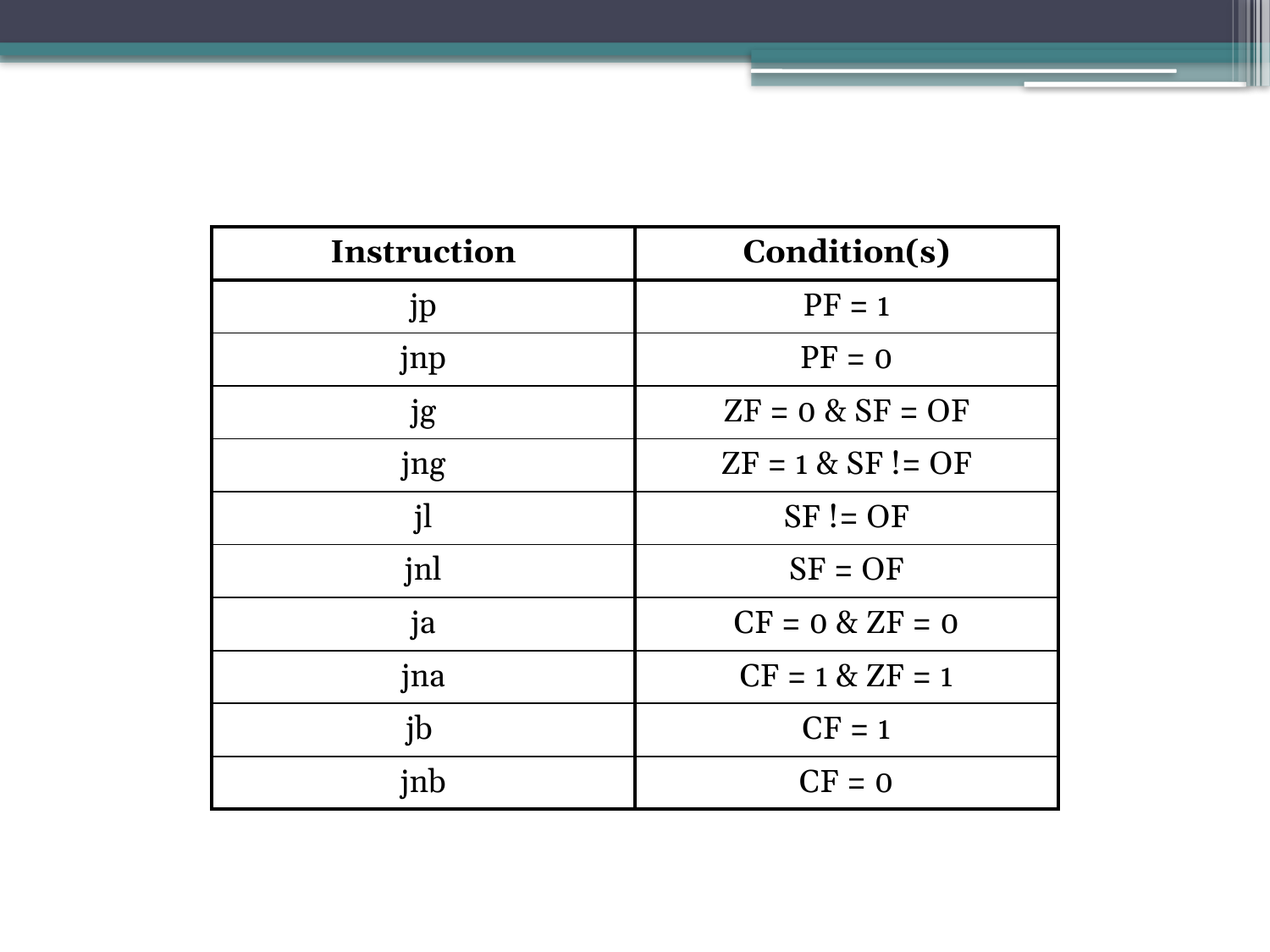

| Instruction | Condition(s) |
| --- | --- |
| jp | PF = 1 |
| jnp | PF = 0 |
| jg | ZF = 0 & SF = OF |
| jng | ZF = 1 & SF != OF |
| jl | SF != OF |
| jnl | SF = OF |
| ja | CF = 0 & ZF = 0 |
| jna | CF = 1 & ZF = 1 |
| jb | CF = 1 |
| jnb | CF = 0 |